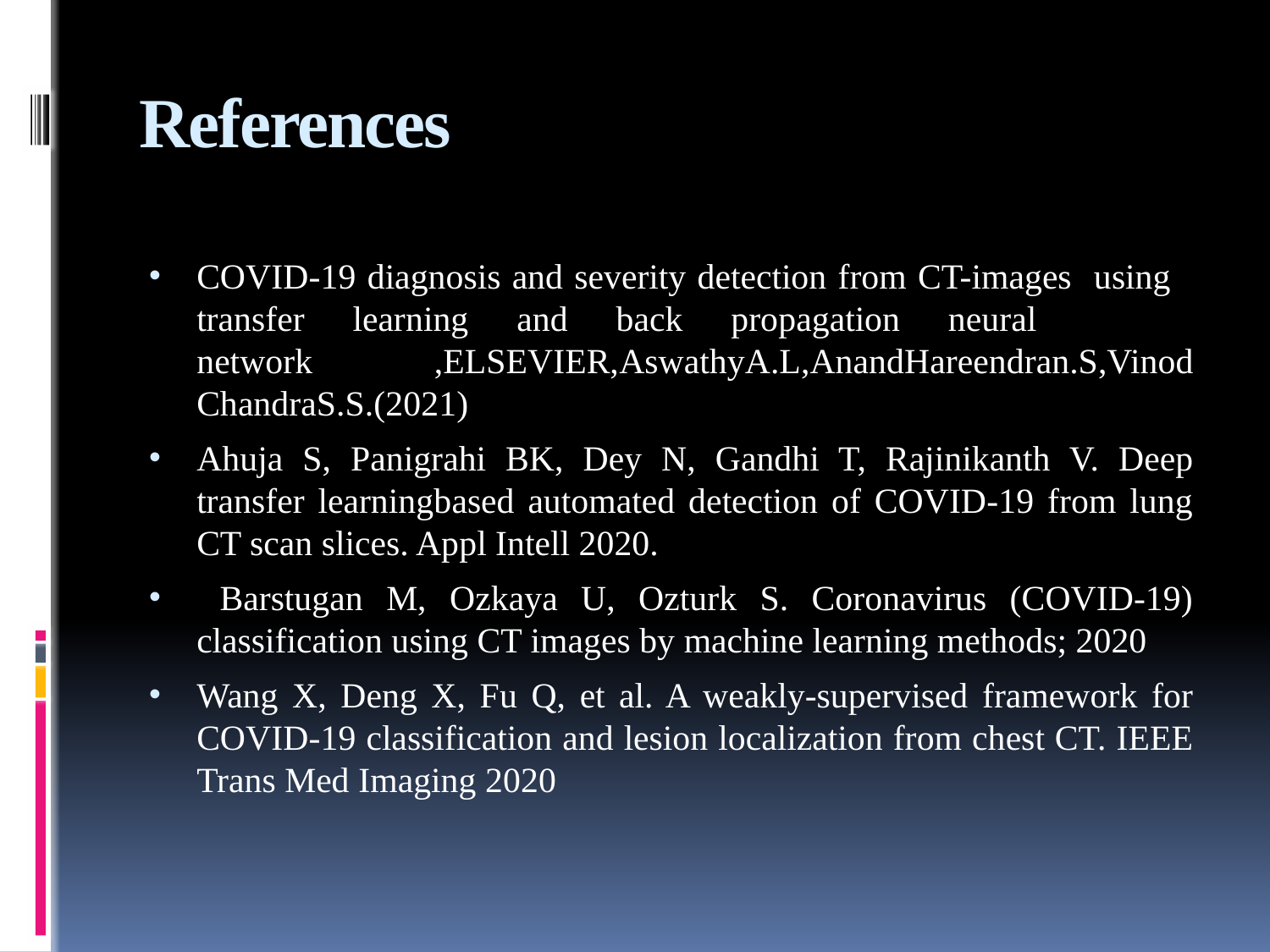

# References
COVID-19 diagnosis and severity detection from CT-images  using   transfer learning and back propagation neural 	network  ,ELSEVIER,AswathyA.L,AnandHareendran.S,Vinod ChandraS.S.(2021)
Ahuja S, Panigrahi BK, Dey N, Gandhi T, Rajinikanth V. Deep transfer learningbased automated detection of COVID-19 from lung CT scan slices. Appl Intell 2020.
 Barstugan M, Ozkaya U, Ozturk S. Coronavirus (COVID-19) classification using CT images by machine learning methods; 2020
Wang X, Deng X, Fu Q, et al. A weakly-supervised framework for COVID-19 classification and lesion localization from chest CT. IEEE Trans Med Imaging 2020